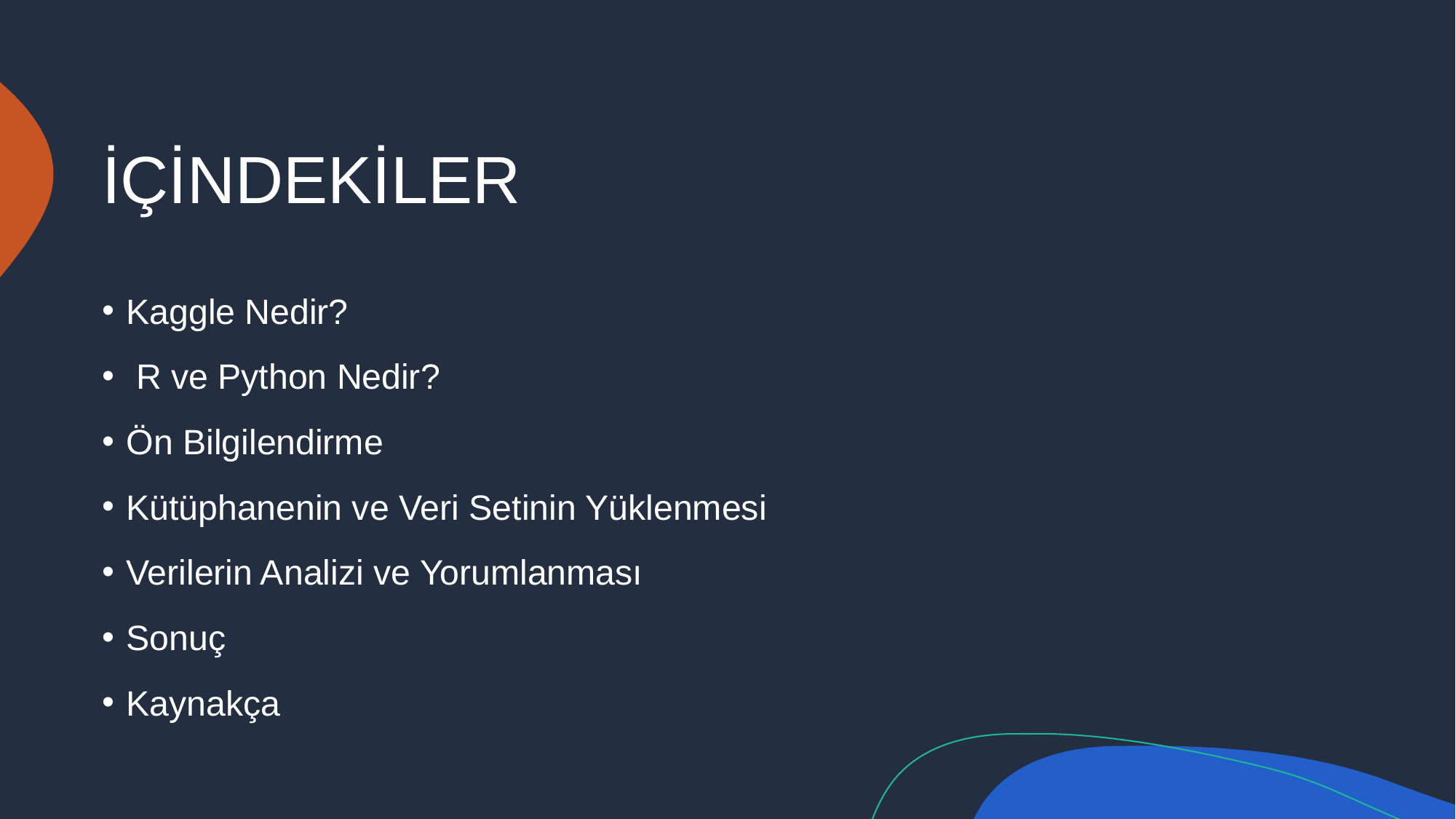

# İÇİNDEKİLER
Kaggle Nedir?
 R ve Python Nedir?
Ön Bilgilendirme
Kütüphanenin ve Veri Setinin Yüklenmesi
Verilerin Analizi ve Yorumlanması
Sonuç
Kaynakça